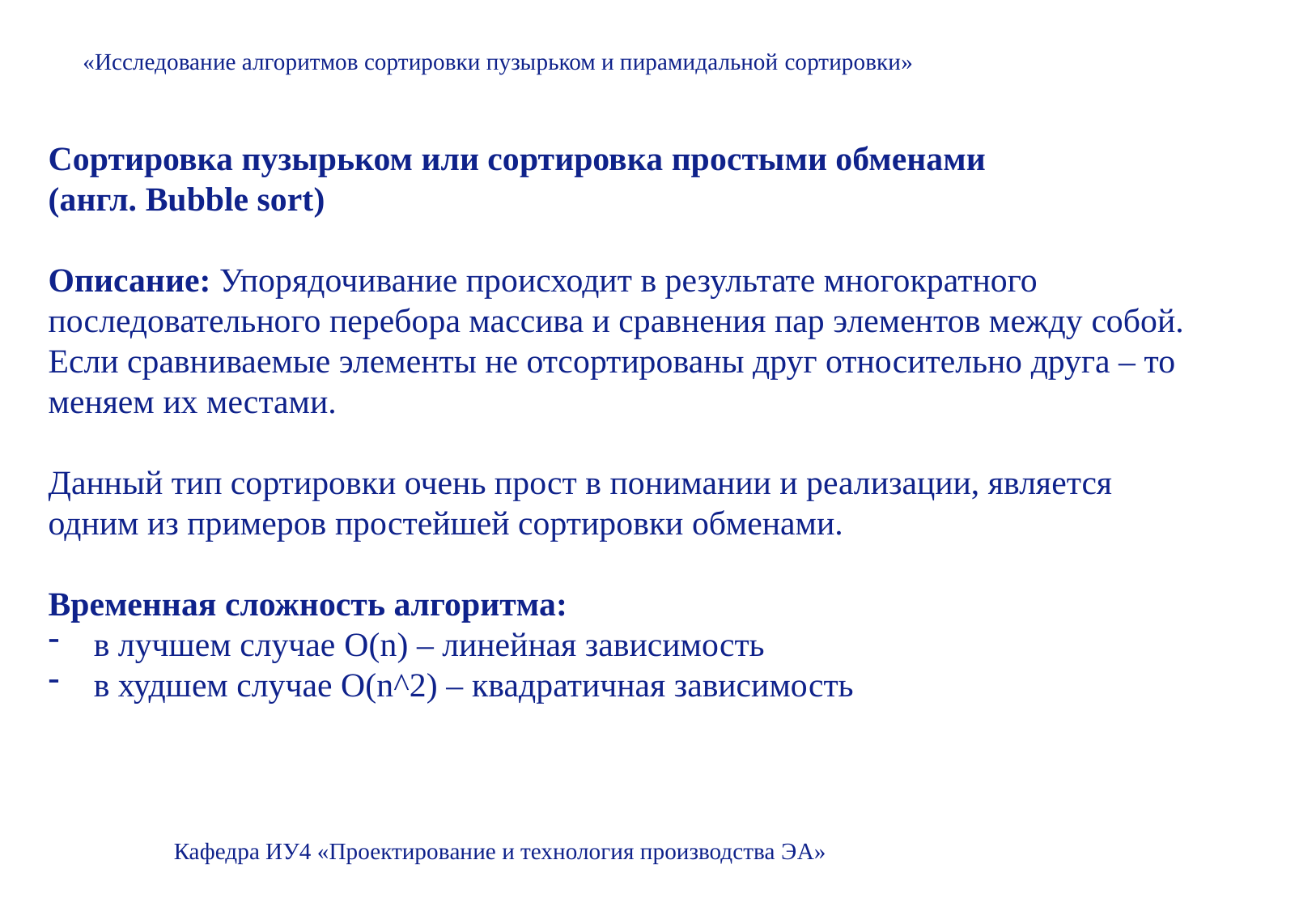

«Исследование алгоритмов сортировки пузырьком и пирамидальной сортировки»
Сортировка пузырьком или сортировка простыми обменами
(англ. Bubble sort)

Описание: Упорядочивание происходит в результате многократного последовательного перебора массива и сравнения пар элементов между собой. Если сравниваемые элементы не отсортированы друг относительно друга – то меняем их местами.

Данный тип сортировки очень прост в понимании и реализации, является одним из примеров простейшей сортировки обменами.

Временная сложность алгоритма:
в лучшем случае O(n) – линейная зависимость
в худшем случае O(n^2) – квадратичная зависимость

Кафедра ИУ4 «Проектирование и технология производства ЭА»